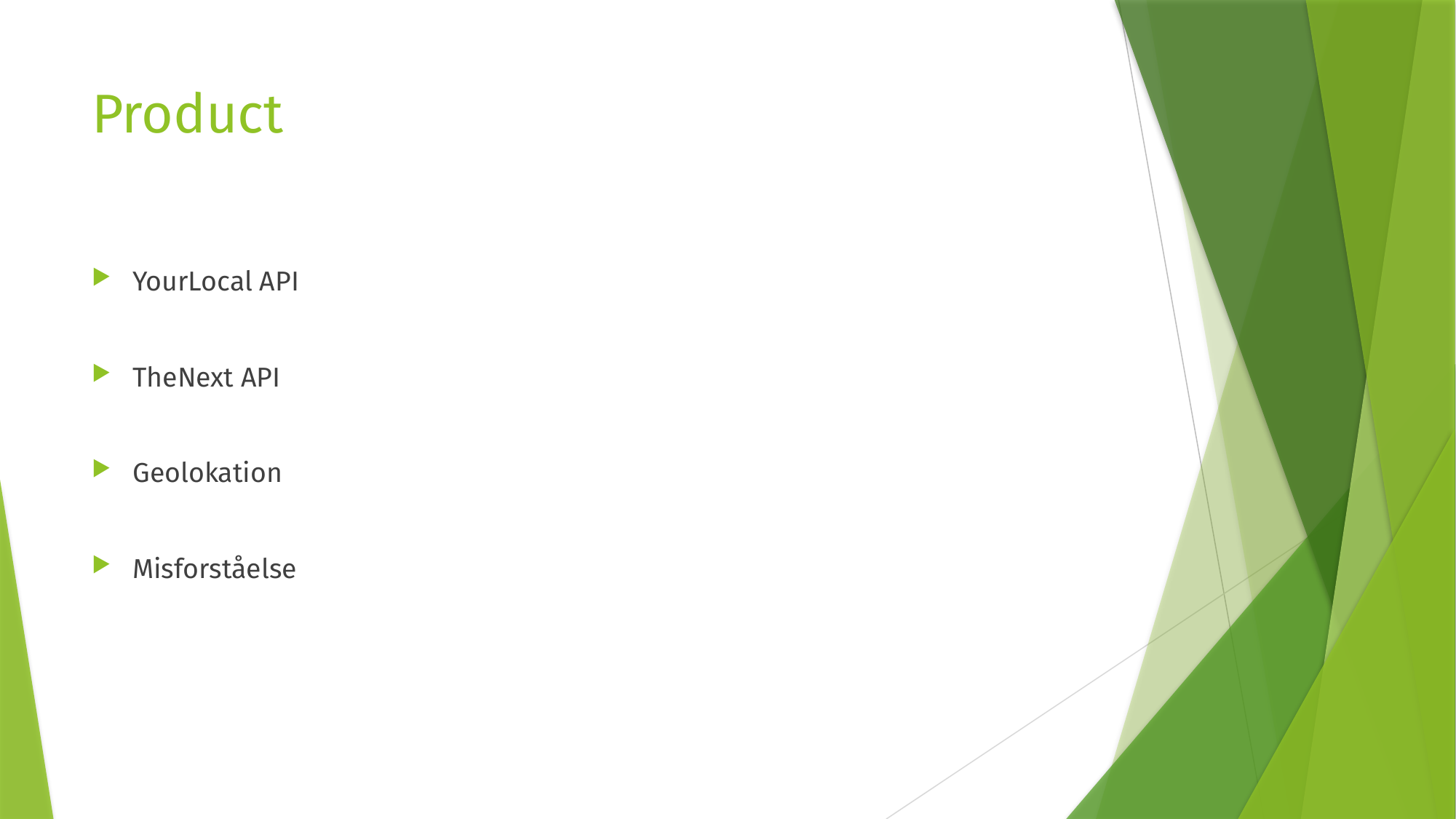

# Product
YourLocal API

TheNext API

Geolokation

Misforståelse